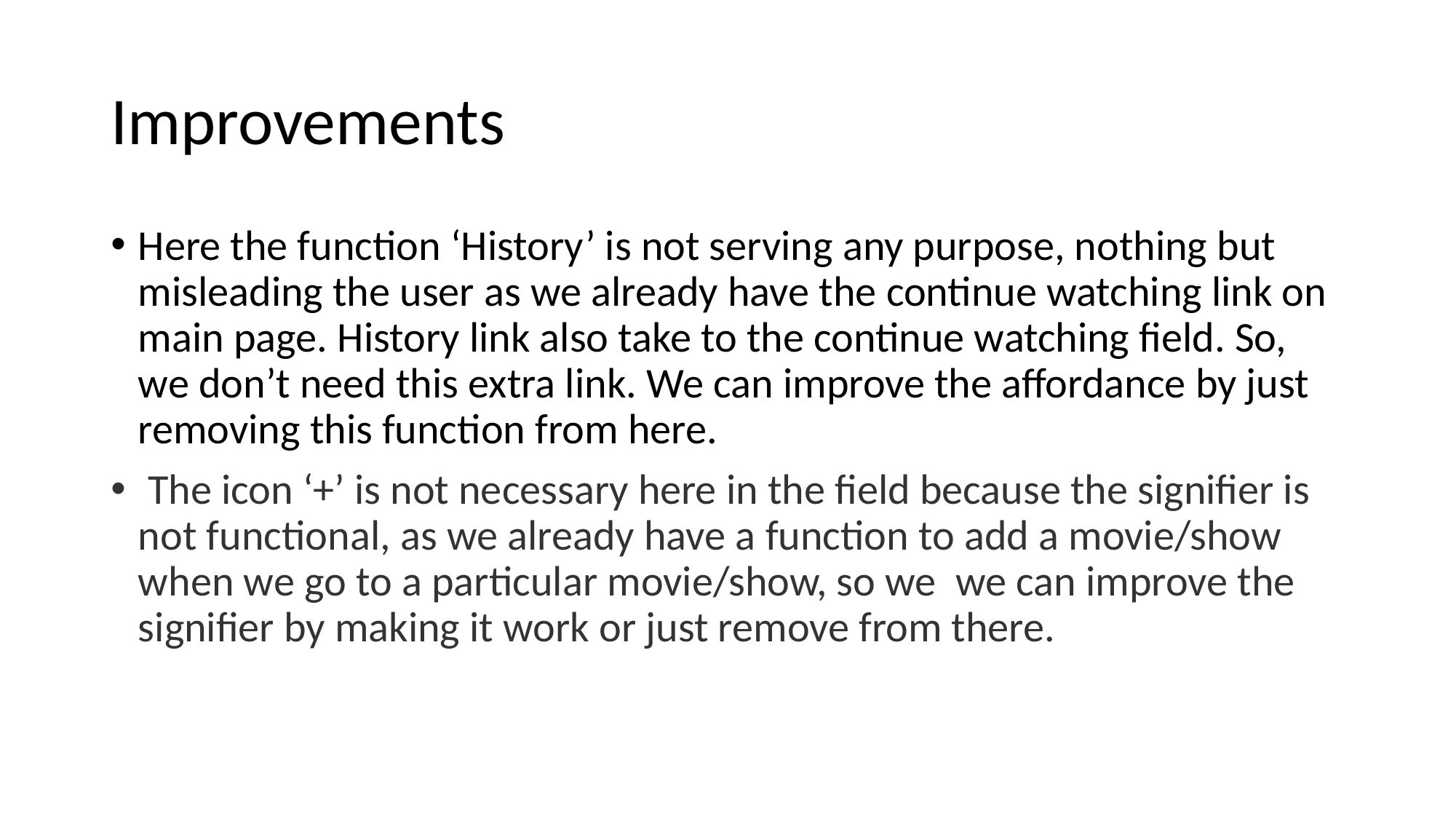

# Improvements
Here the function ‘History’ is not serving any purpose, nothing but misleading the user as we already have the continue watching link on main page. History link also take to the continue watching field. So, we don’t need this extra link. We can improve the affordance by just removing this function from here.
 The icon ‘+’ is not necessary here in the field because the signifier is not functional, as we already have a function to add a movie/show when we go to a particular movie/show, so we  we can improve the signifier by making it work or just remove from there.